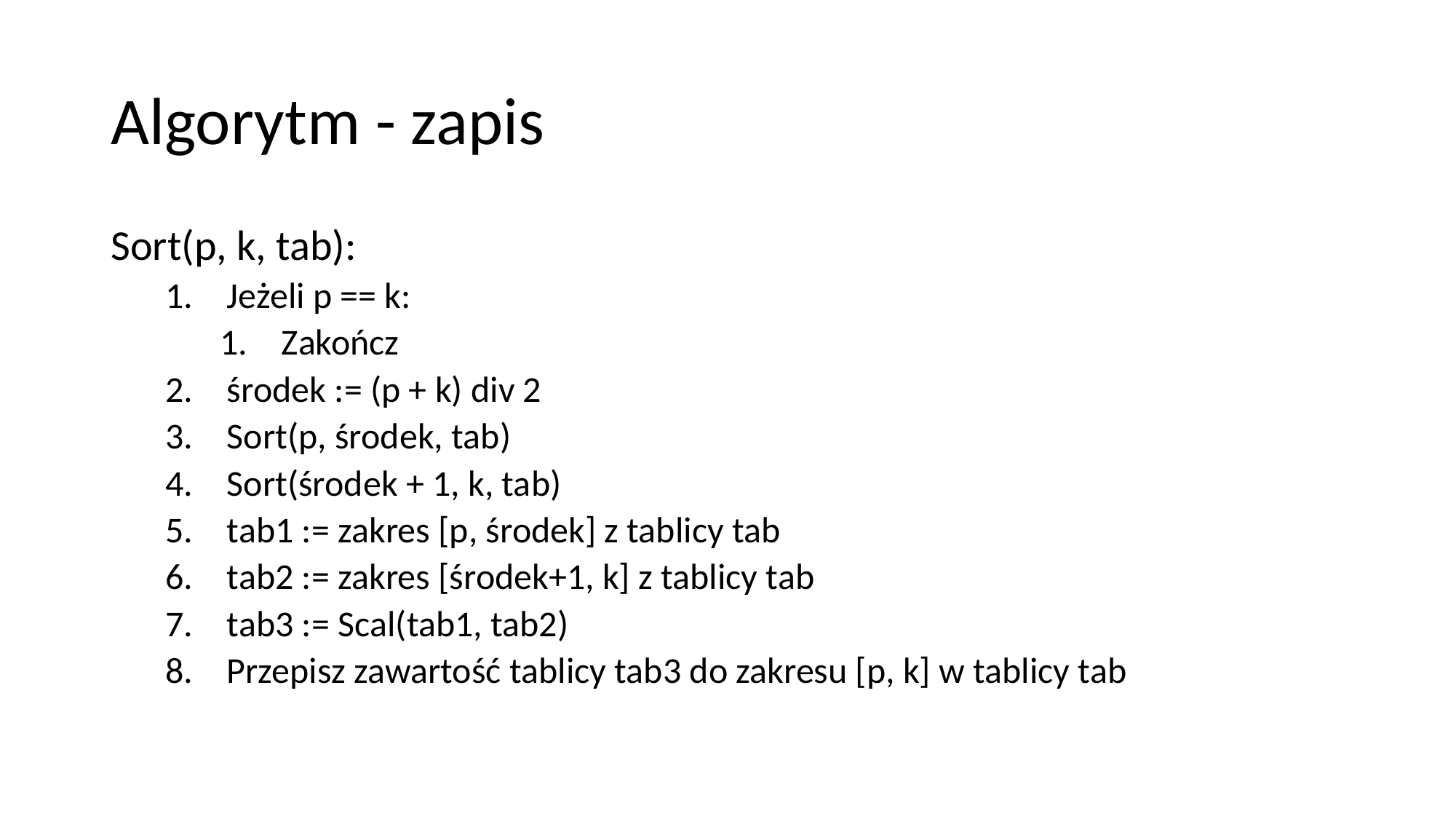

# Algorytm - zapis
Sort(p, k, tab):
Jeżeli p == k:
Zakończ
środek := (p + k) div 2
Sort(p, środek, tab)
Sort(środek + 1, k, tab)
tab1 := zakres [p, środek] z tablicy tab
tab2 := zakres [środek+1, k] z tablicy tab
tab3 := Scal(tab1, tab2)
Przepisz zawartość tablicy tab3 do zakresu [p, k] w tablicy tab